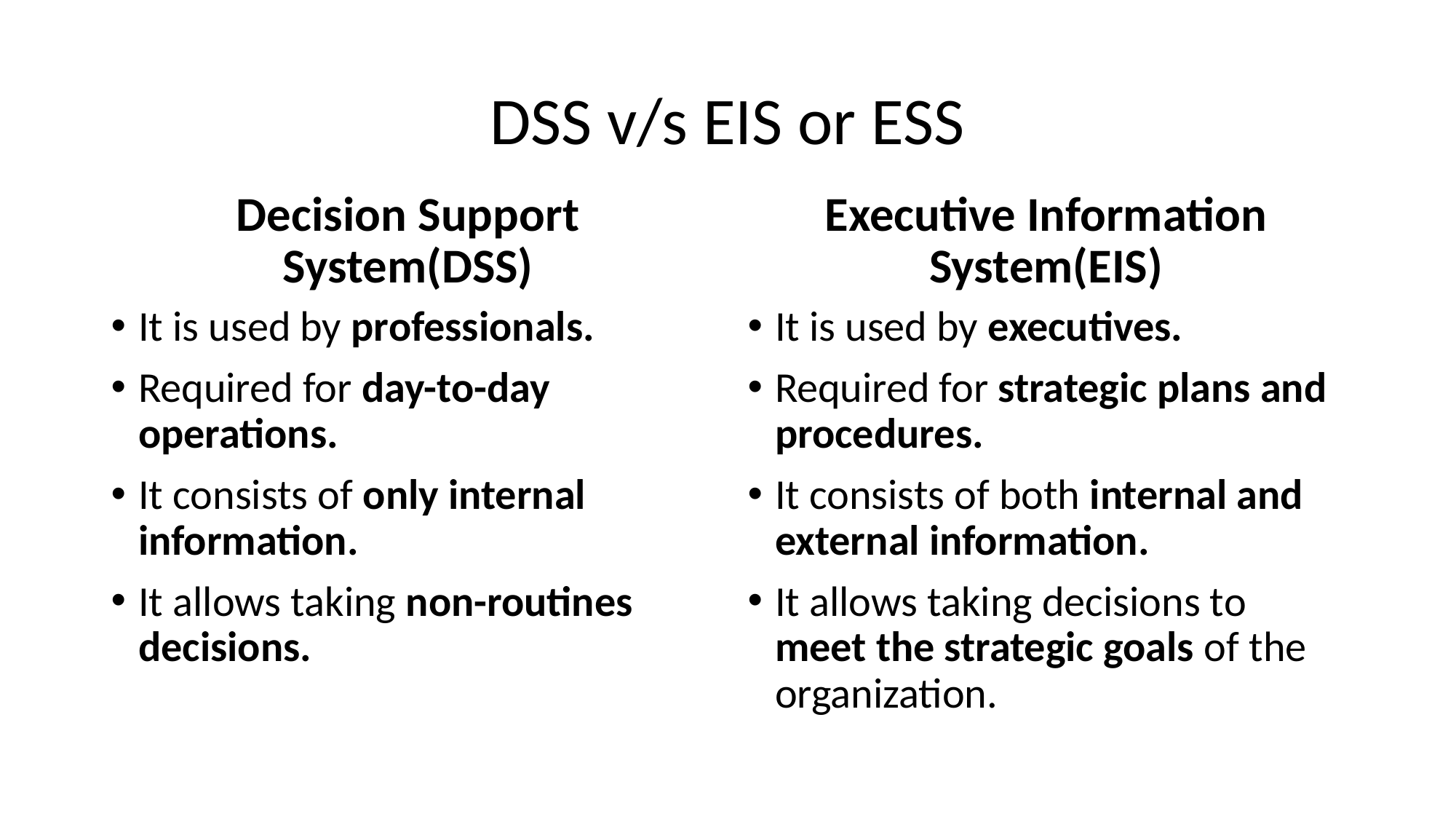

# DSS v/s EIS or ESS
Decision Support System(DSS)
Executive Information System(EIS)
It is used by professionals.
Required for day-to-day operations.
It consists of only internal information.
It allows taking non-routines decisions.
It is used by executives.
Required for strategic plans and procedures.
It consists of both internal and external information.
It allows taking decisions to meet the strategic goals of the organization.